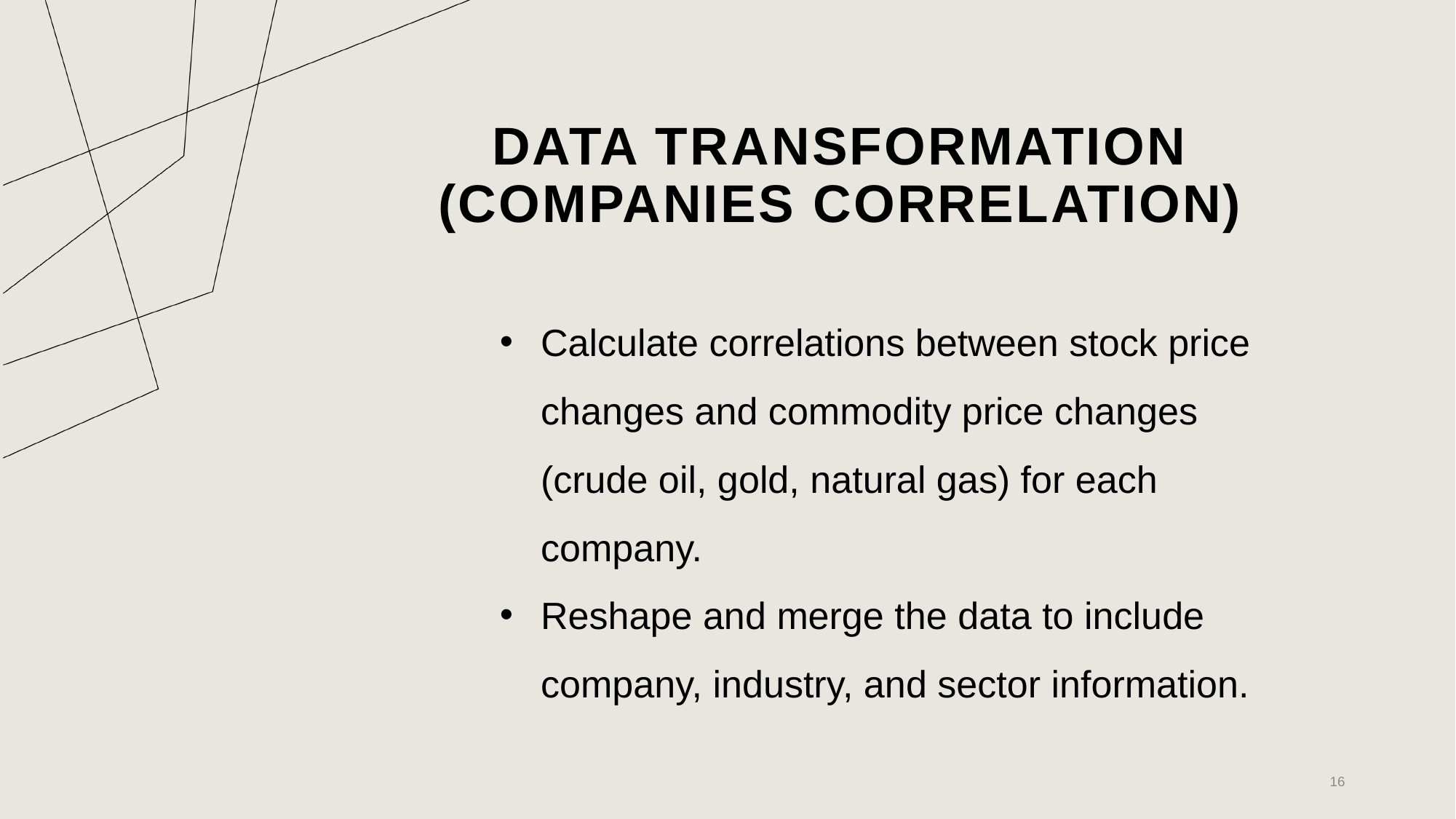

# Data Transformation (Companies correlation)
Calculate correlations between stock price changes and commodity price changes (crude oil, gold, natural gas) for each company.
Reshape and merge the data to include company, industry, and sector information.
16